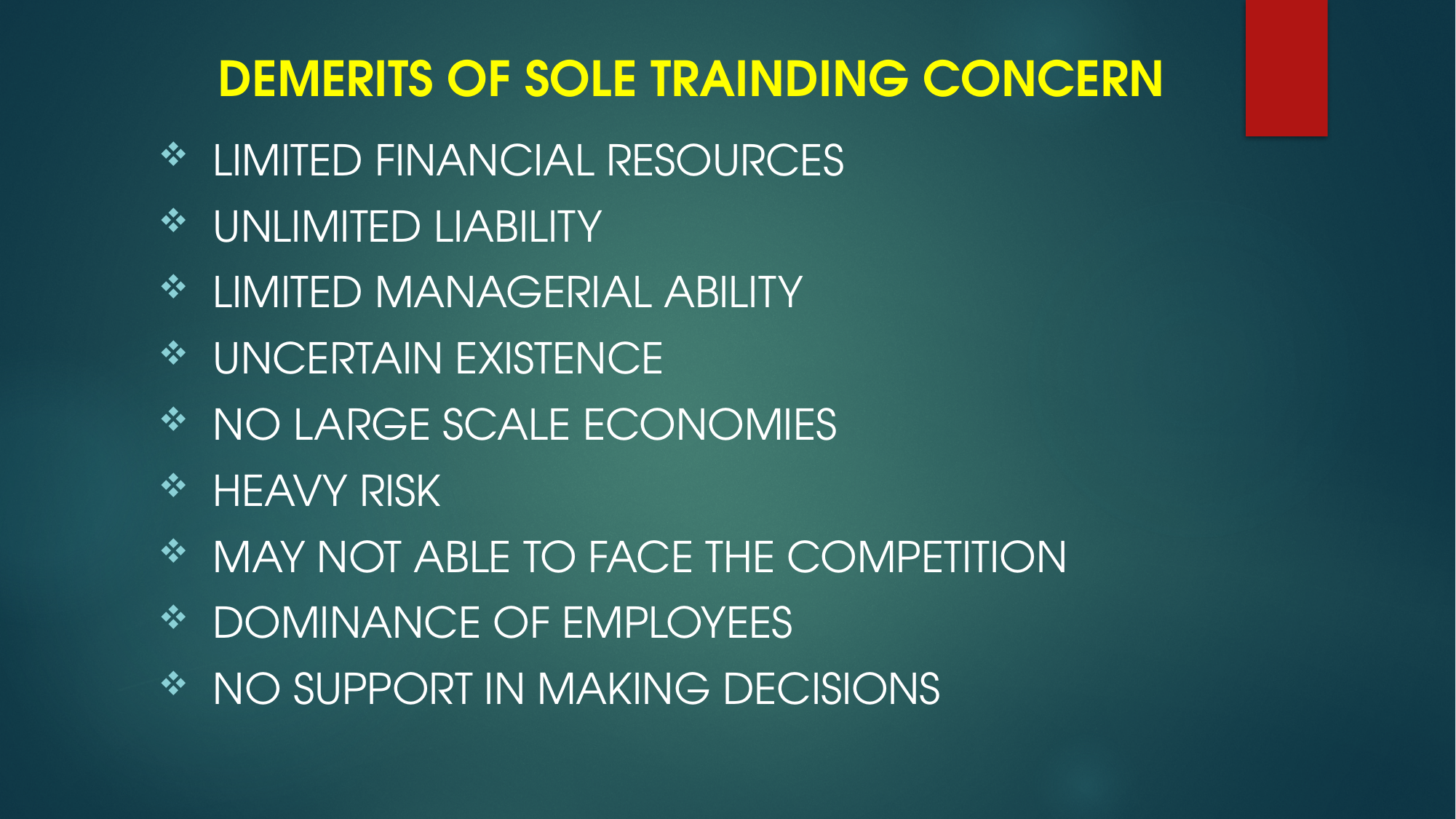

# DEMERITS OF SOLE TRAINDING CONCERN
LIMITED FINANCIAL RESOURCES
UNLIMITED LIABILITY
LIMITED MANAGERIAL ABILITY
UNCERTAIN EXISTENCE
NO LARGE SCALE ECONOMIES
HEAVY RISK
MAY NOT ABLE TO FACE THE COMPETITION
DOMINANCE OF EMPLOYEES
NO SUPPORT IN MAKING DECISIONS